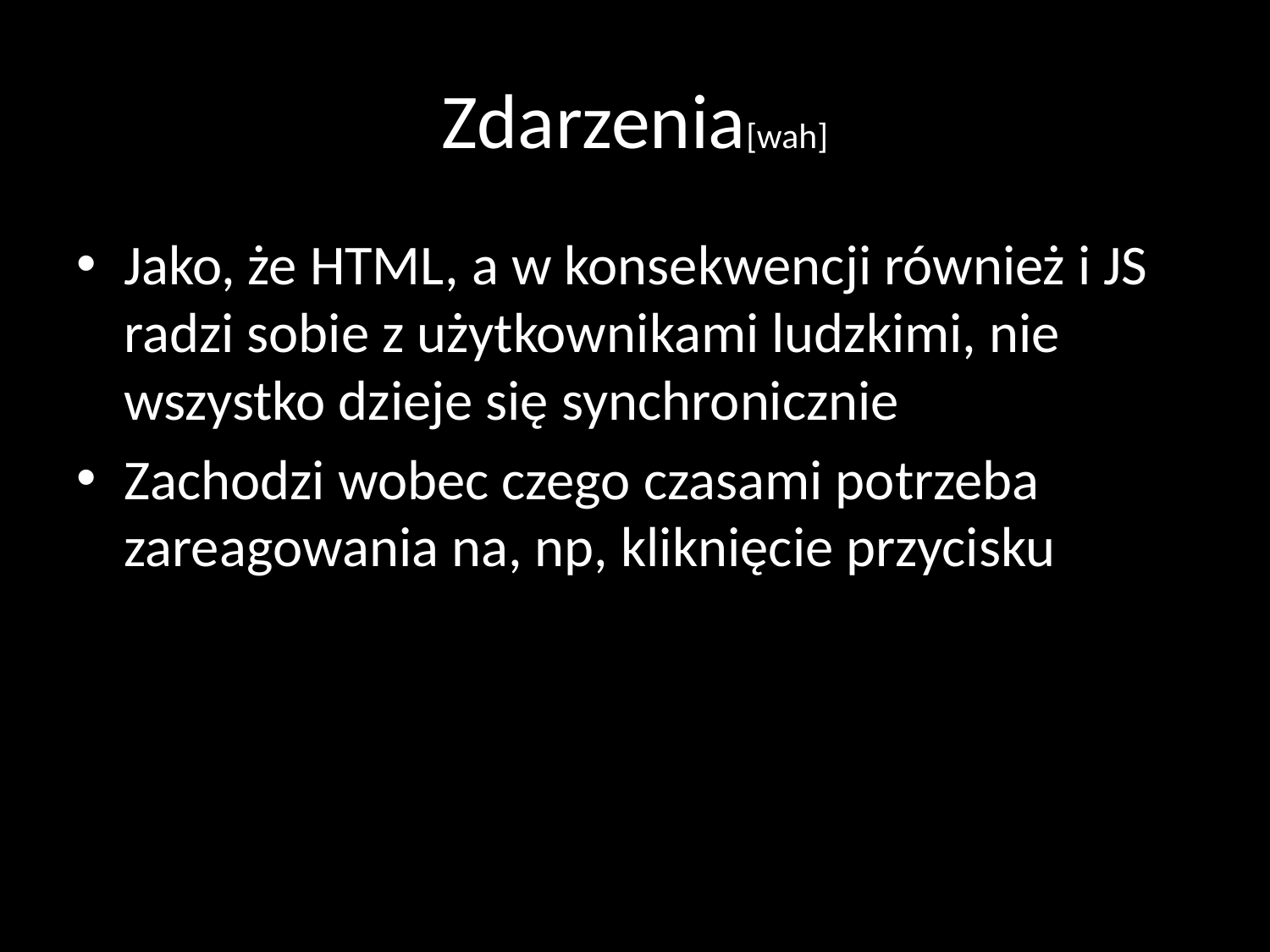

# Zdarzenia[wah]
Jako, że HTML, a w konsekwencji również i JS radzi sobie z użytkownikami ludzkimi, nie wszystko dzieje się synchronicznie
Zachodzi wobec czego czasami potrzeba zareagowania na, np, kliknięcie przycisku